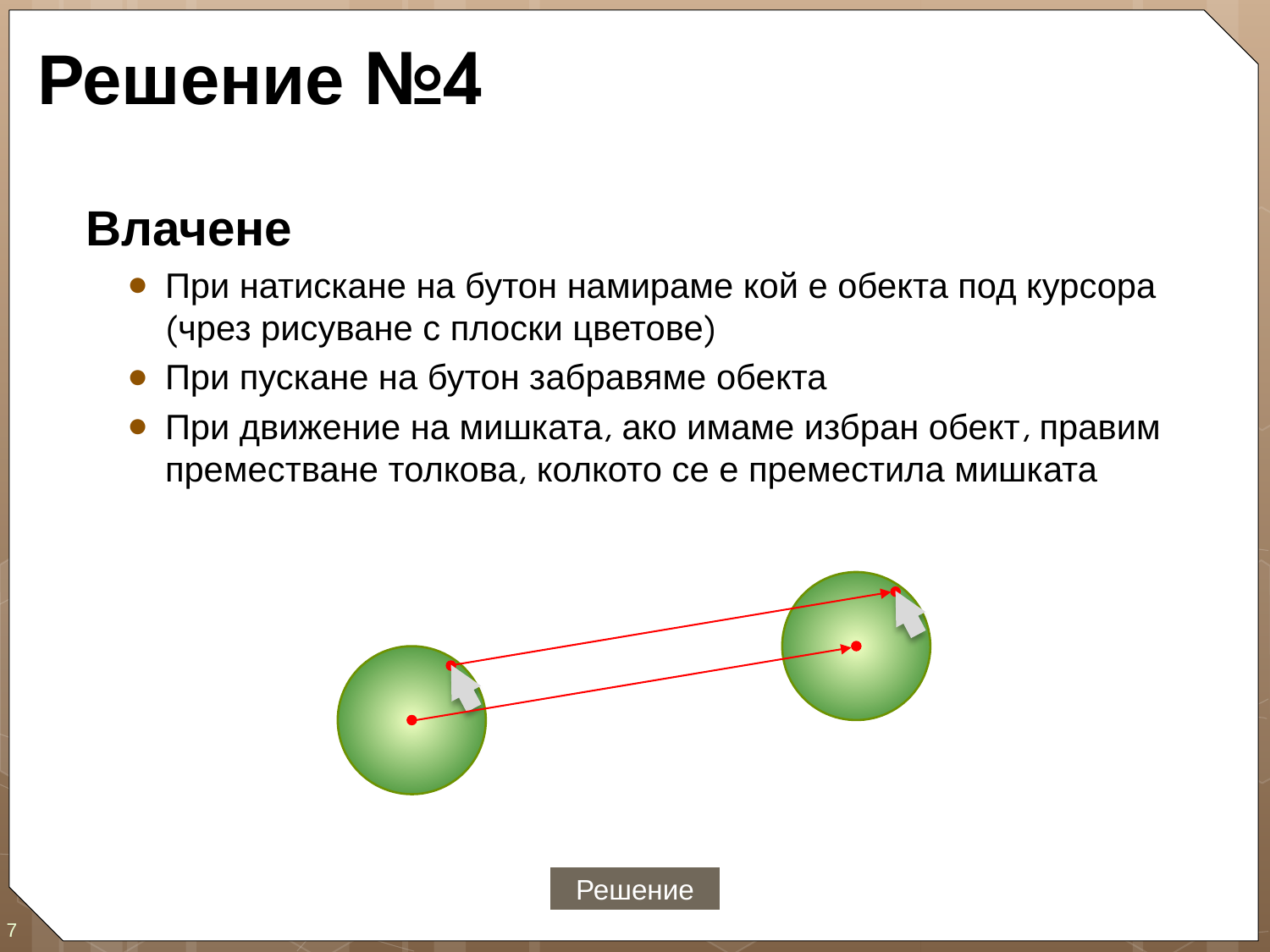

# Решение №4
Влачене
При натискане на бутон намираме кой е обекта под курсора (чрез рисуване с плоски цветове)
При пускане на бутон забравяме обекта
При движение на мишката, ако имаме избран обект, правим преместване толкова, колкото се е преместила мишката

Решение